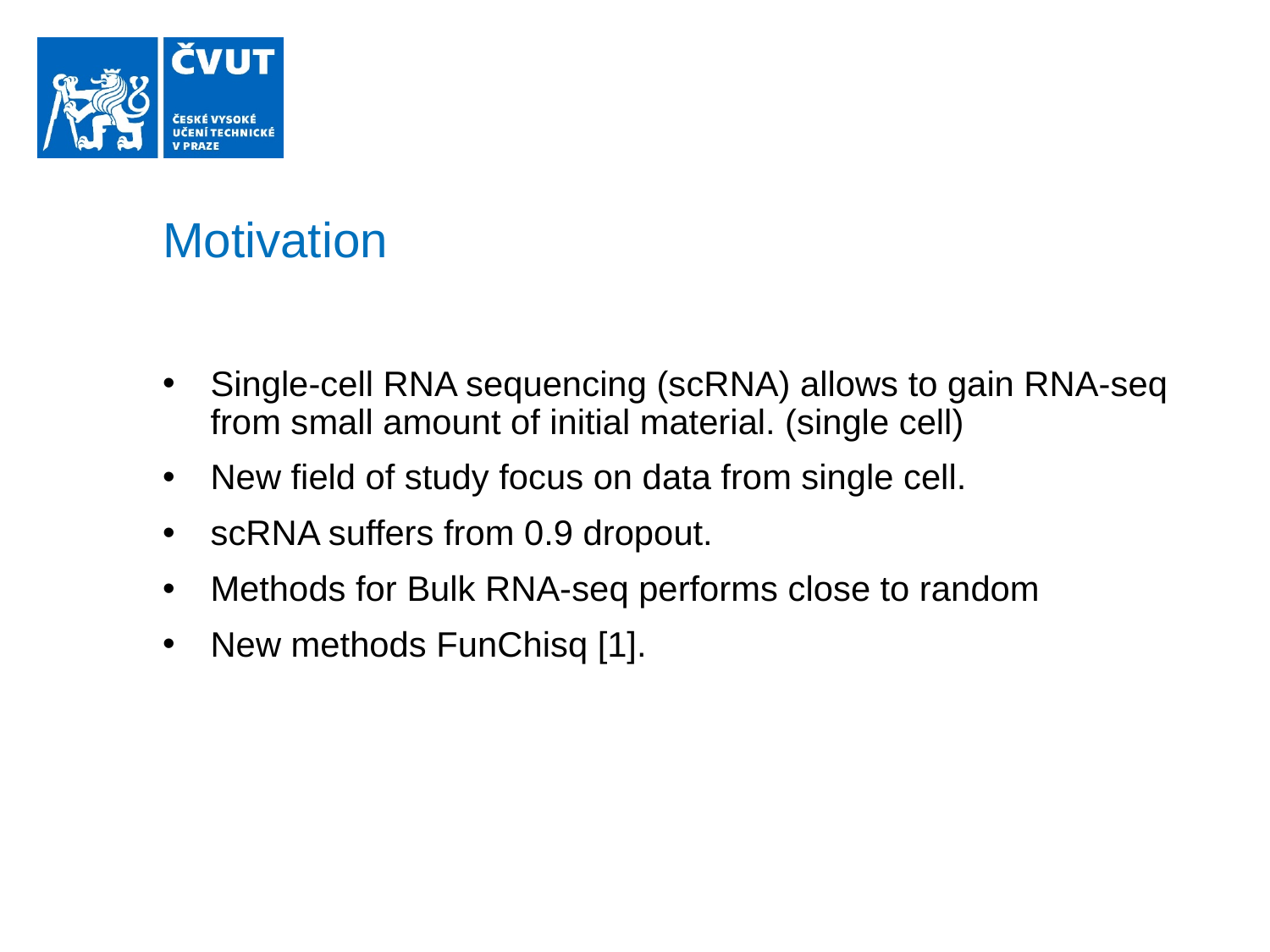

# Motivation
Single-cell RNA sequencing (scRNA) allows to gain RNA-seq from small amount of initial material. (single cell)
New field of study focus on data from single cell.
scRNA suffers from 0.9 dropout.
Methods for Bulk RNA-seq performs close to random
New methods FunChisq [1].